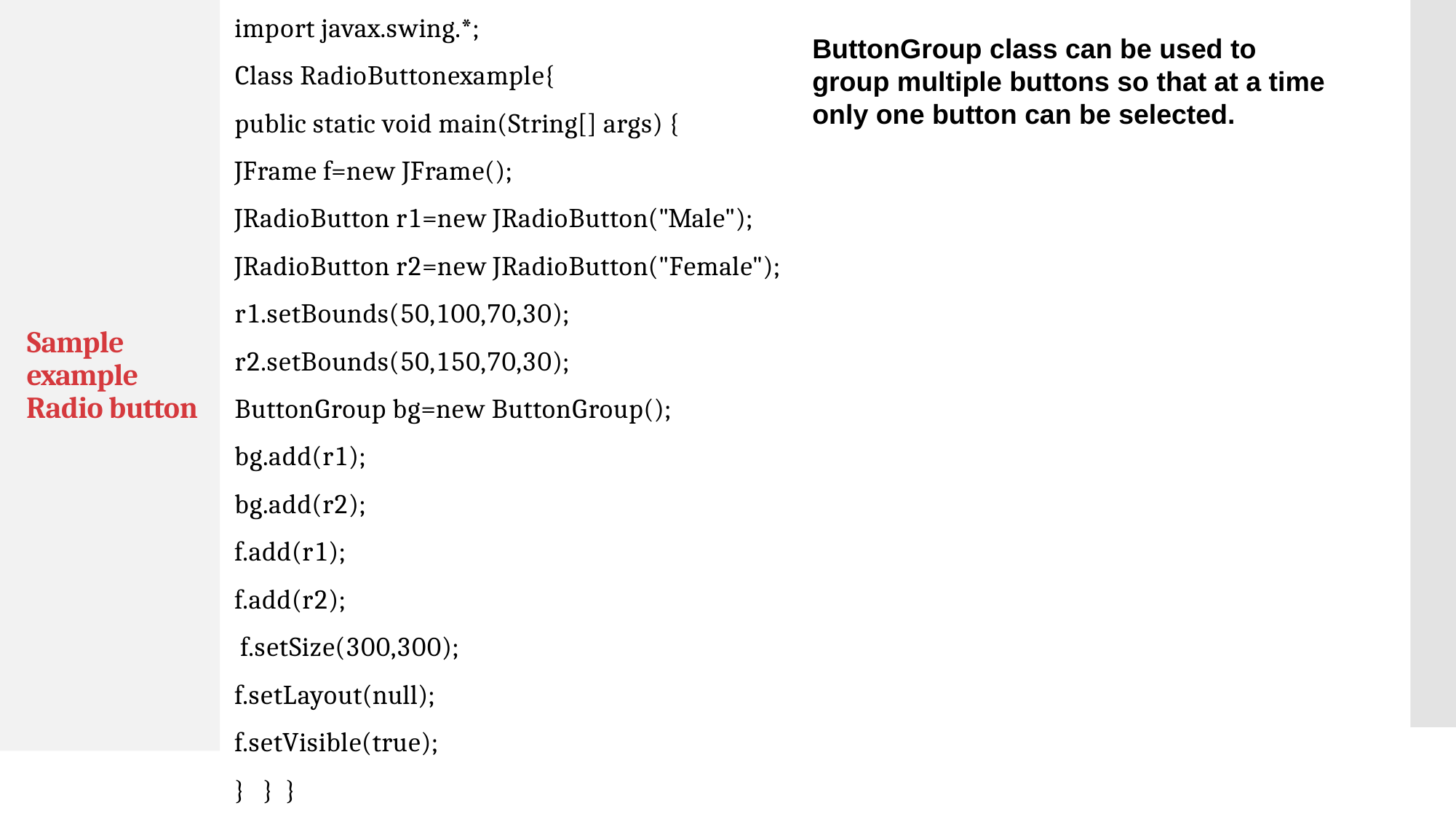

import javax.swing.*;
Class RadioButtonexample{
public static void main(String[] args) {
JFrame f=new JFrame();
JRadioButton r1=new JRadioButton("Male");
JRadioButton r2=new JRadioButton("Female");
r1.setBounds(50,100,70,30);
r2.setBounds(50,150,70,30);
ButtonGroup bg=new ButtonGroup();
bg.add(r1);
bg.add(r2);
f.add(r1);
f.add(r2);
 f.setSize(300,300);
f.setLayout(null);
f.setVisible(true);
}   }  }
# Sample example Radio button
ButtonGroup class can be used to group multiple buttons so that at a time only one button can be selected.